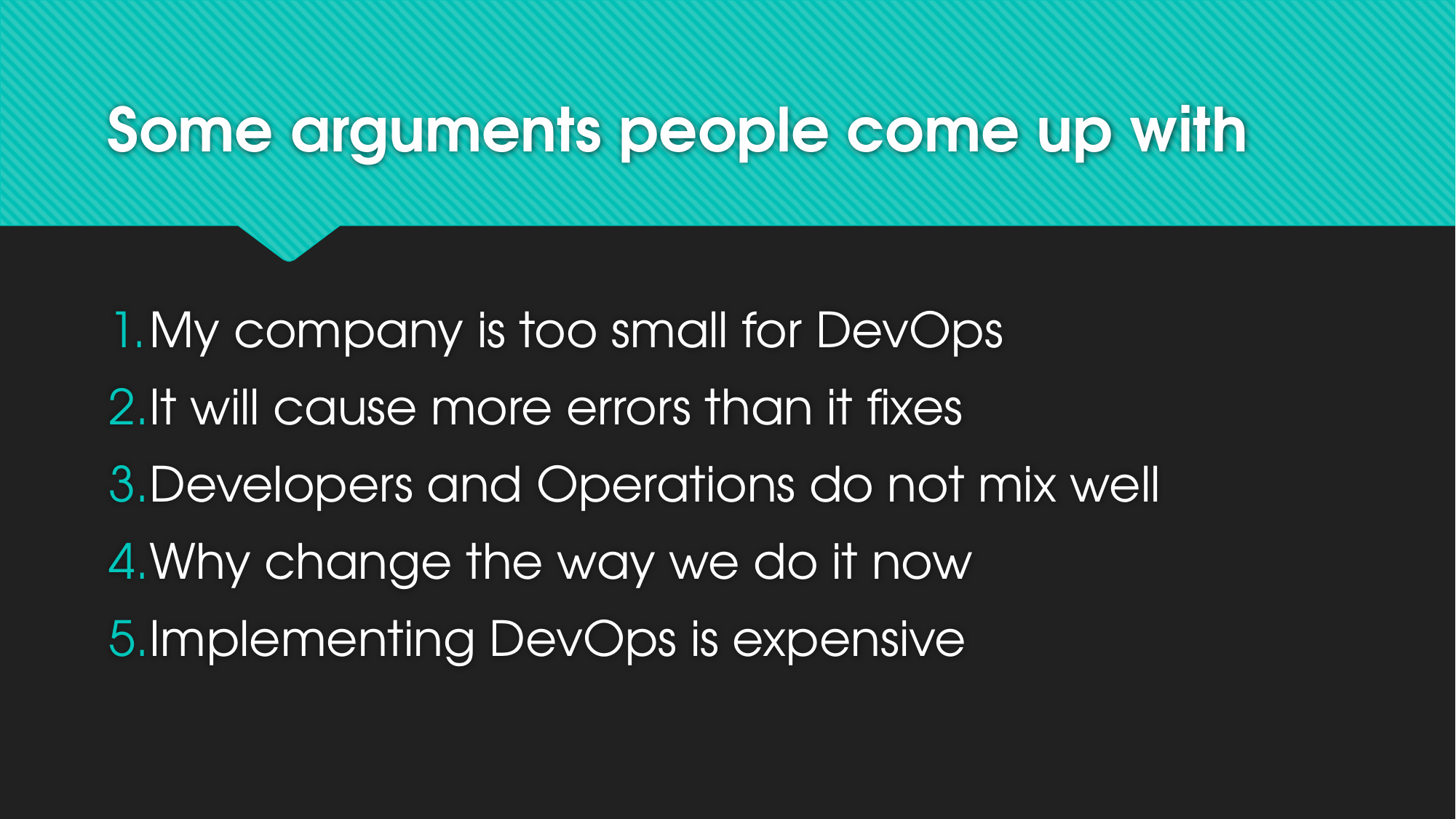

# Some arguments people come up with
My company is too small for DevOps
It will cause more errors than it fixes
Developers and Operations do not mix well
Why change the way we do it now
Implementing DevOps is expensive